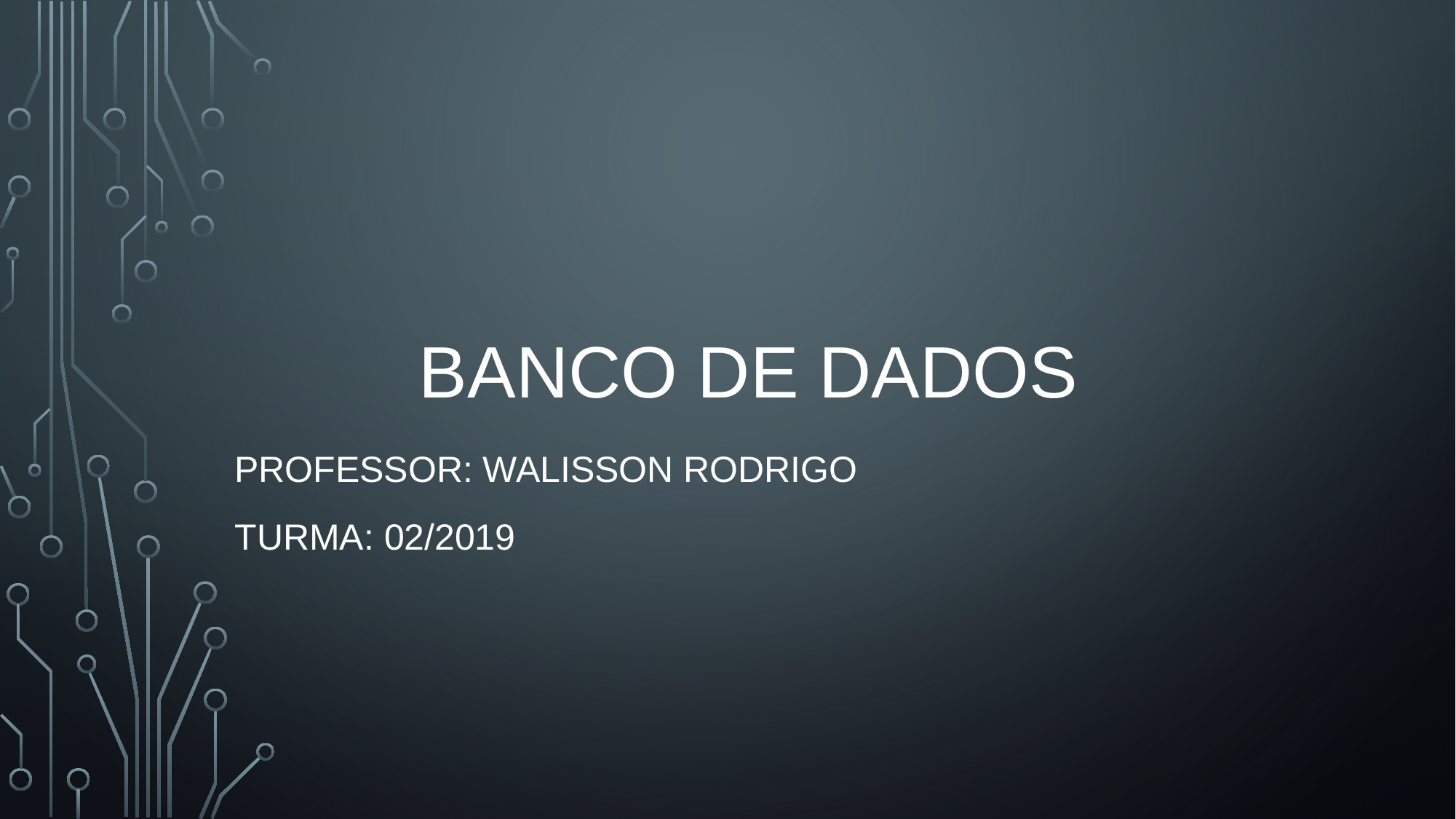

# Banco de dados
PROFESSOR: WALISSON RODRIGO
TURMA: 02/2019